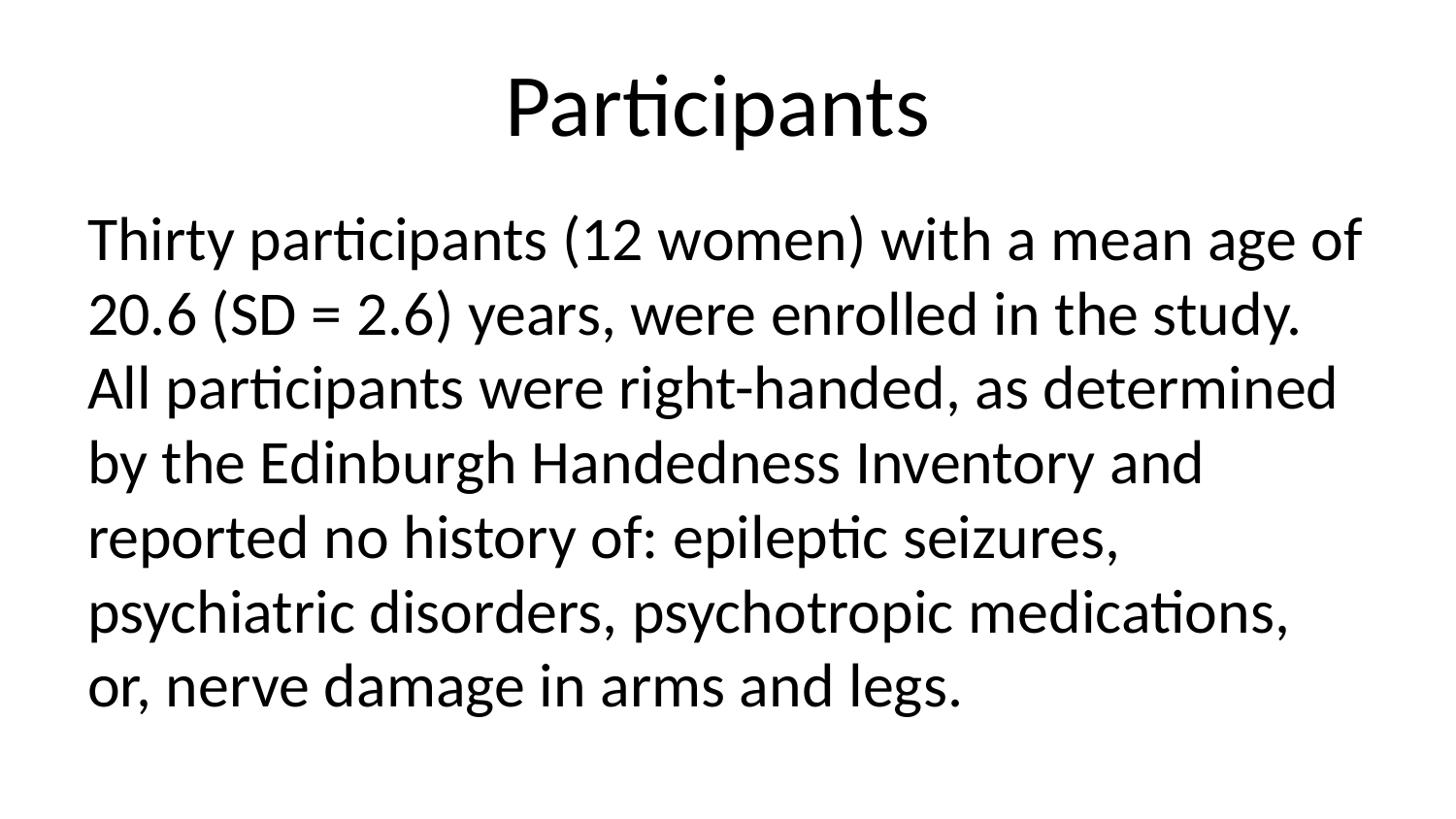

# Participants
Thirty participants (12 women) with a mean age of 20.6 (SD = 2.6) years, were enrolled in the study. All participants were right-handed, as determined by the Edinburgh Handedness Inventory and reported no history of: epileptic seizures, psychiatric disorders, psychotropic medications, or, nerve damage in arms and legs.